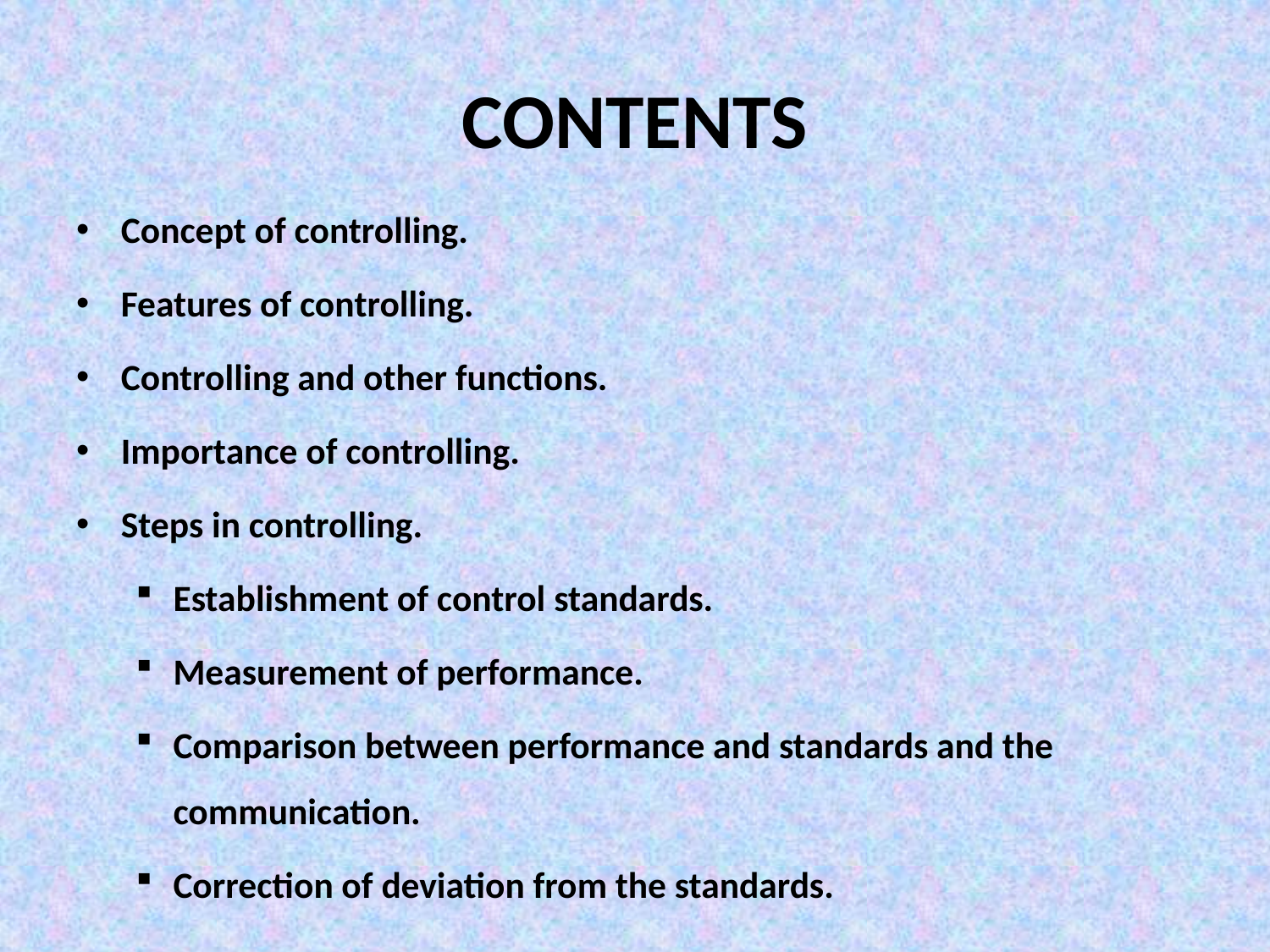

# CONTENTS
Concept of controlling.
Features of controlling.
Controlling and other functions.
Importance of controlling.
Steps in controlling.
Establishment of control standards.
Measurement of performance.
Comparison between performance and standards and the communication.
Correction of deviation from the standards.